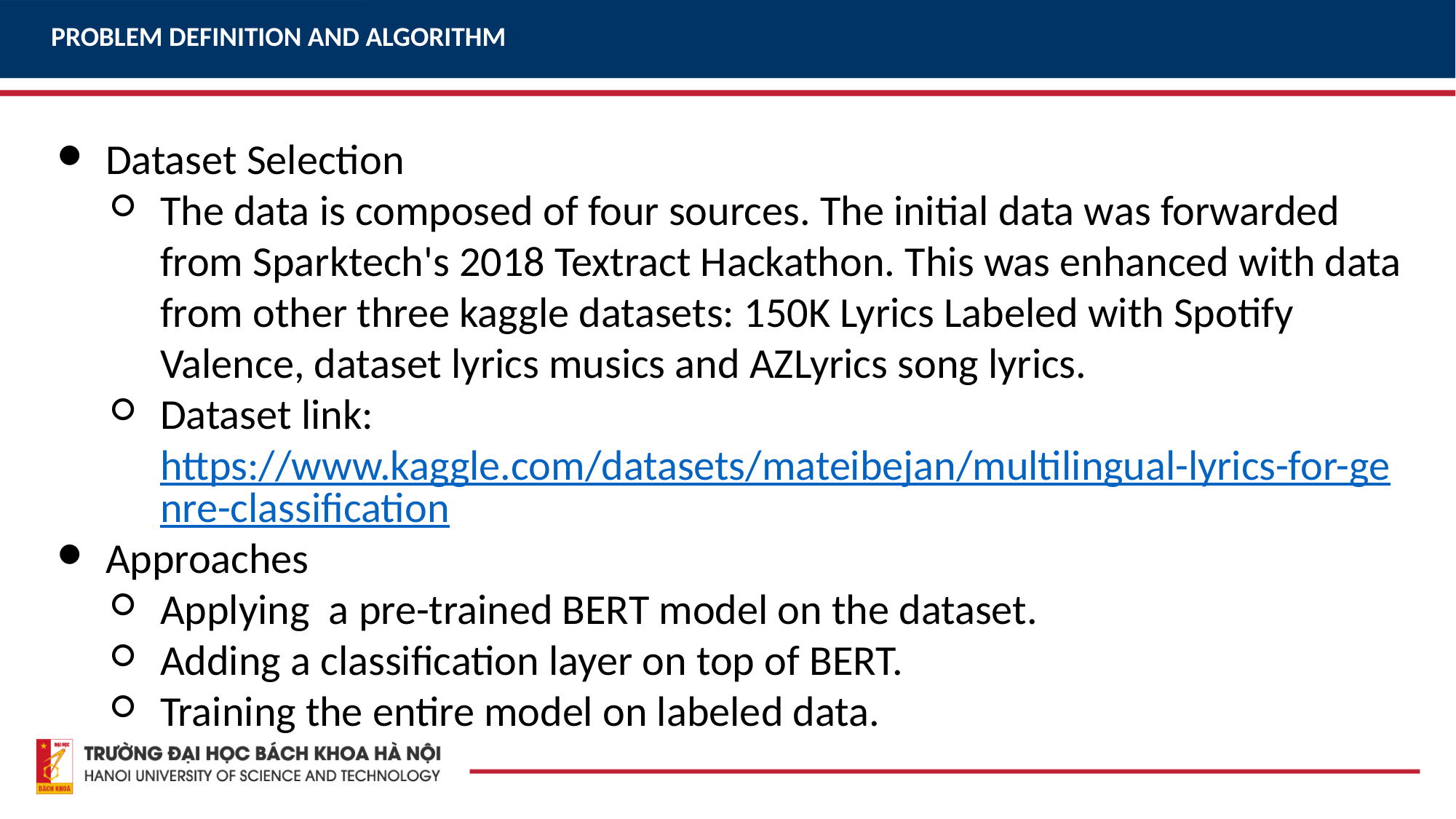

PROBLEM DEFINITION AND ALGORITHM
Dataset Selection
The data is composed of four sources. The initial data was forwarded from Sparktech's 2018 Textract Hackathon. This was enhanced with data from other three kaggle datasets: 150K Lyrics Labeled with Spotify Valence, dataset lyrics musics and AZLyrics song lyrics.
Dataset link: https://www.kaggle.com/datasets/mateibejan/multilingual-lyrics-for-genre-classification
Approaches
Applying  a pre-trained BERT model on the dataset.
Adding a classification layer on top of BERT.
Training the entire model on labeled data.